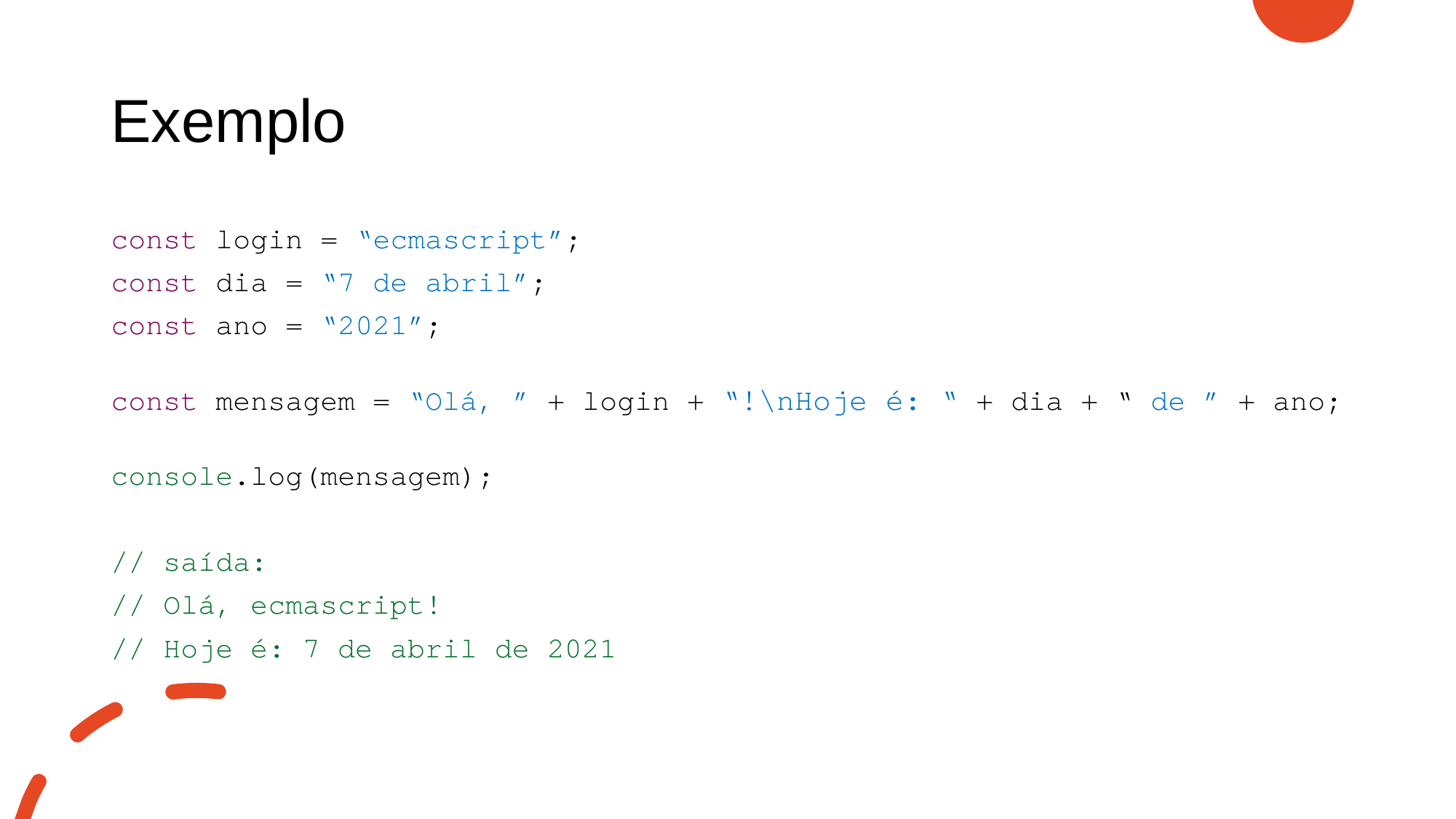

# Exemplo
const login = “ecmascript”;
const dia = “7 de abril”;
const ano = “2021”;
const mensagem = “Olá, ” + login + “!\nHoje é: “ + dia + “ de ” + ano;
console.log(mensagem);

// saída:
// Olá, ecmascript!
// Hoje é: 7 de abril de 2021